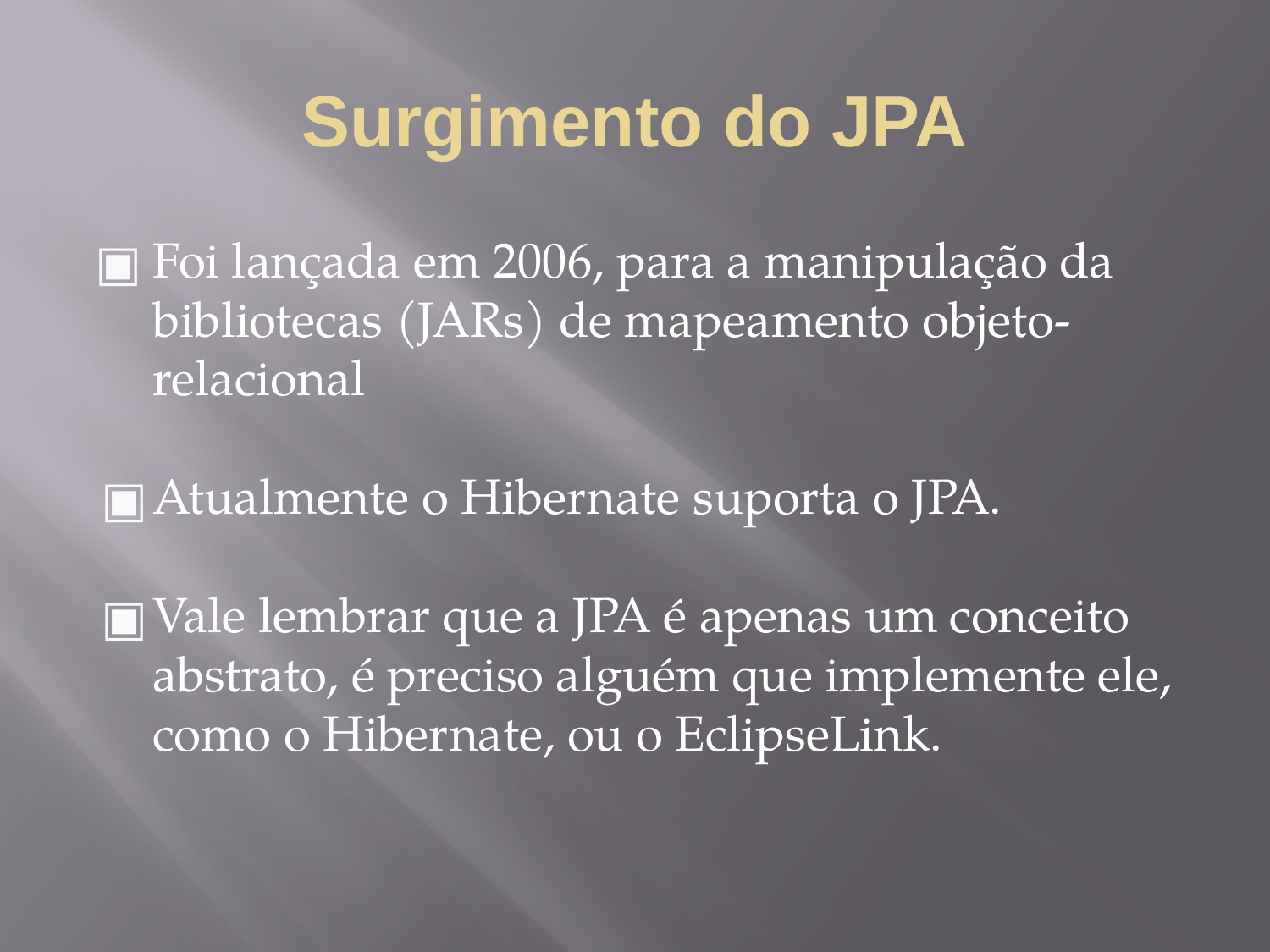

# Surgimento do JPA
Foi lançada em 2006, para a manipulação da bibliotecas (JARs) de mapeamento objeto-relacional

Atualmente o Hibernate suporta o JPA.

Vale lembrar que a JPA é apenas um conceito abstrato, é preciso alguém que implemente ele, como o Hibernate, ou o EclipseLink.